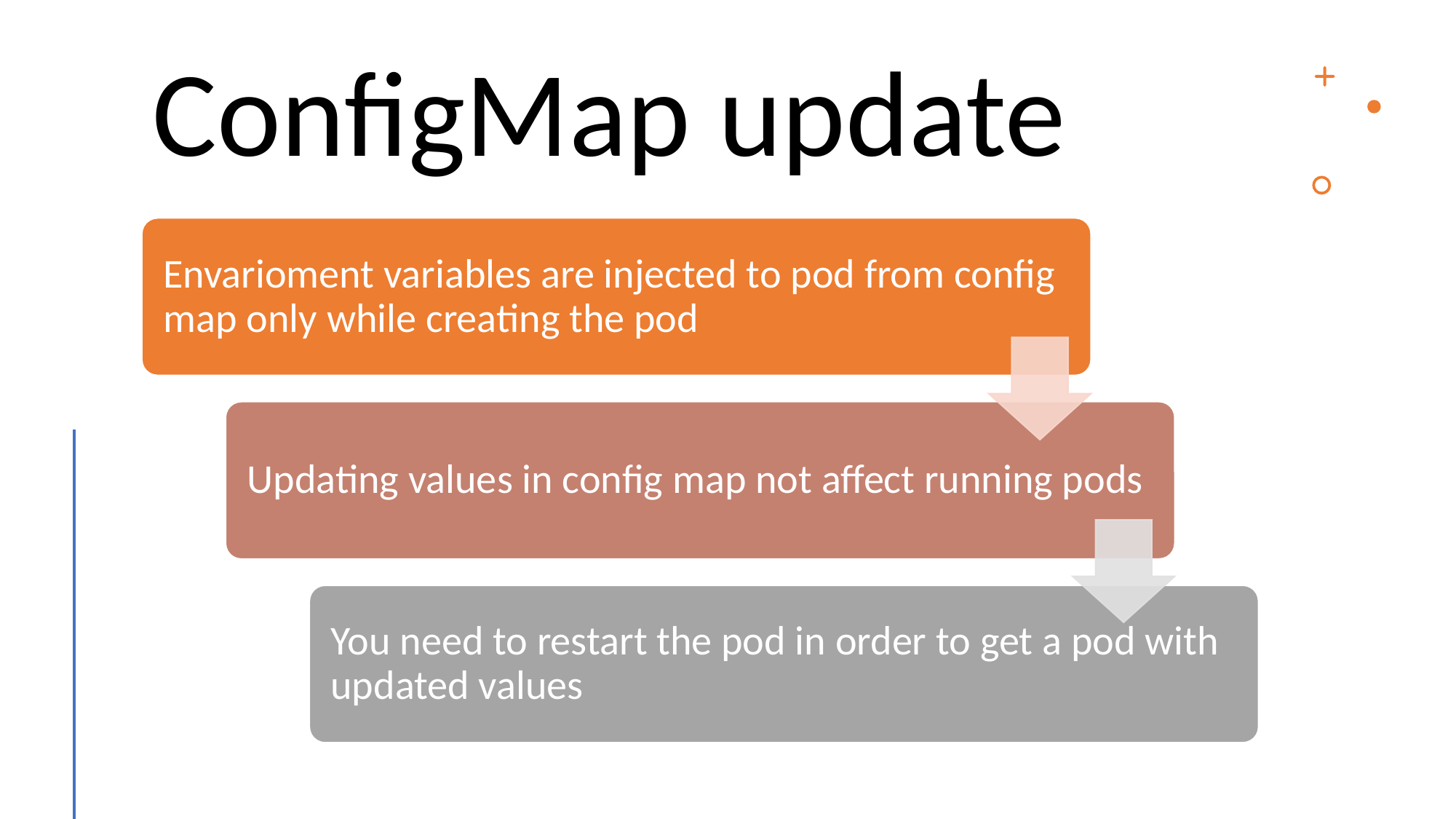

ConfigMap update

Envarioment variables are injected to pod from config map only while creating the pod
Updating values in config map not affect running pods
You need to restart the pod in order to get a pod with updated values